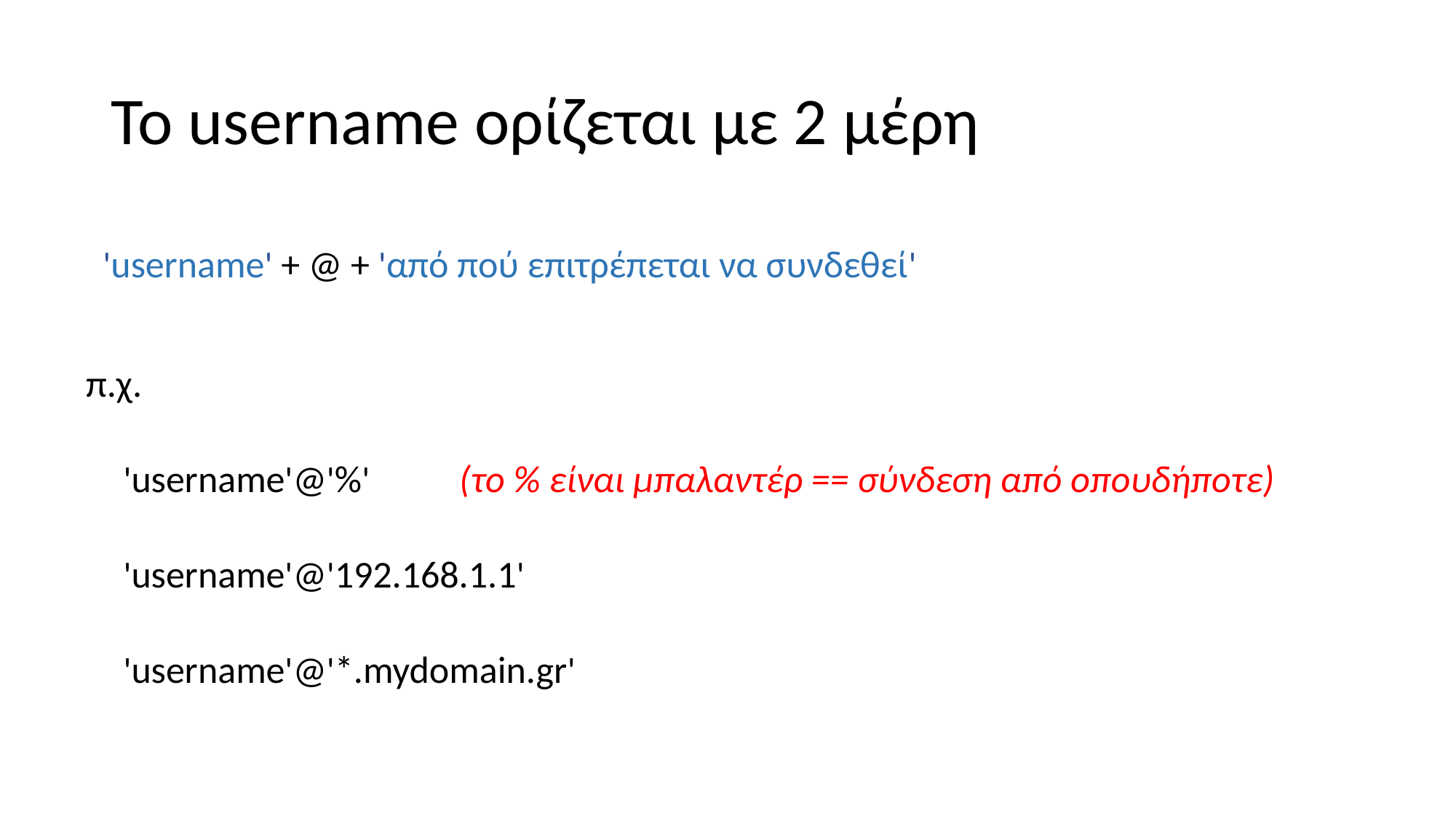

# Το username ορίζεται με 2 μέρη

    'username' + @ + 'από πού επιτρέπεται να συνδεθεί'
  π.χ.
'username'@'%'	 (το % είναι μπαλαντέρ == σύνδεση από οπουδήποτε)
'username'@'192.168.1.1'
'username'@'*.mydomain.gr'